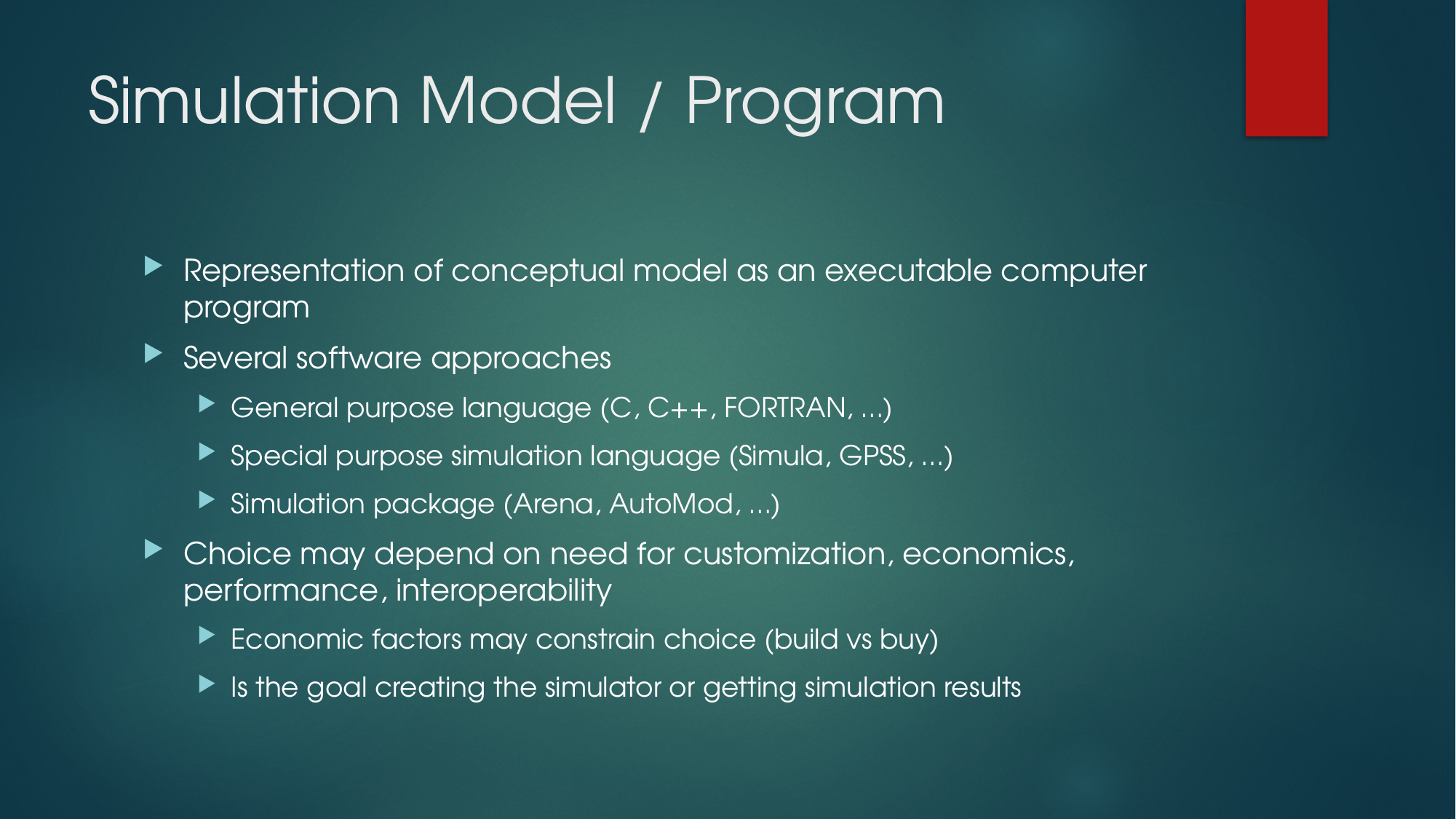

# Simulation Model / Program
Representation of conceptual model as an executable computer program
Several software approaches
General purpose language (C, C++, FORTRAN, …)
Special purpose simulation language (Simula, GPSS, …)
Simulation package (Arena, AutoMod, …)
Choice may depend on need for customization, economics, performance, interoperability
Economic factors may constrain choice (build vs buy)
Is the goal creating the simulator or getting simulation results